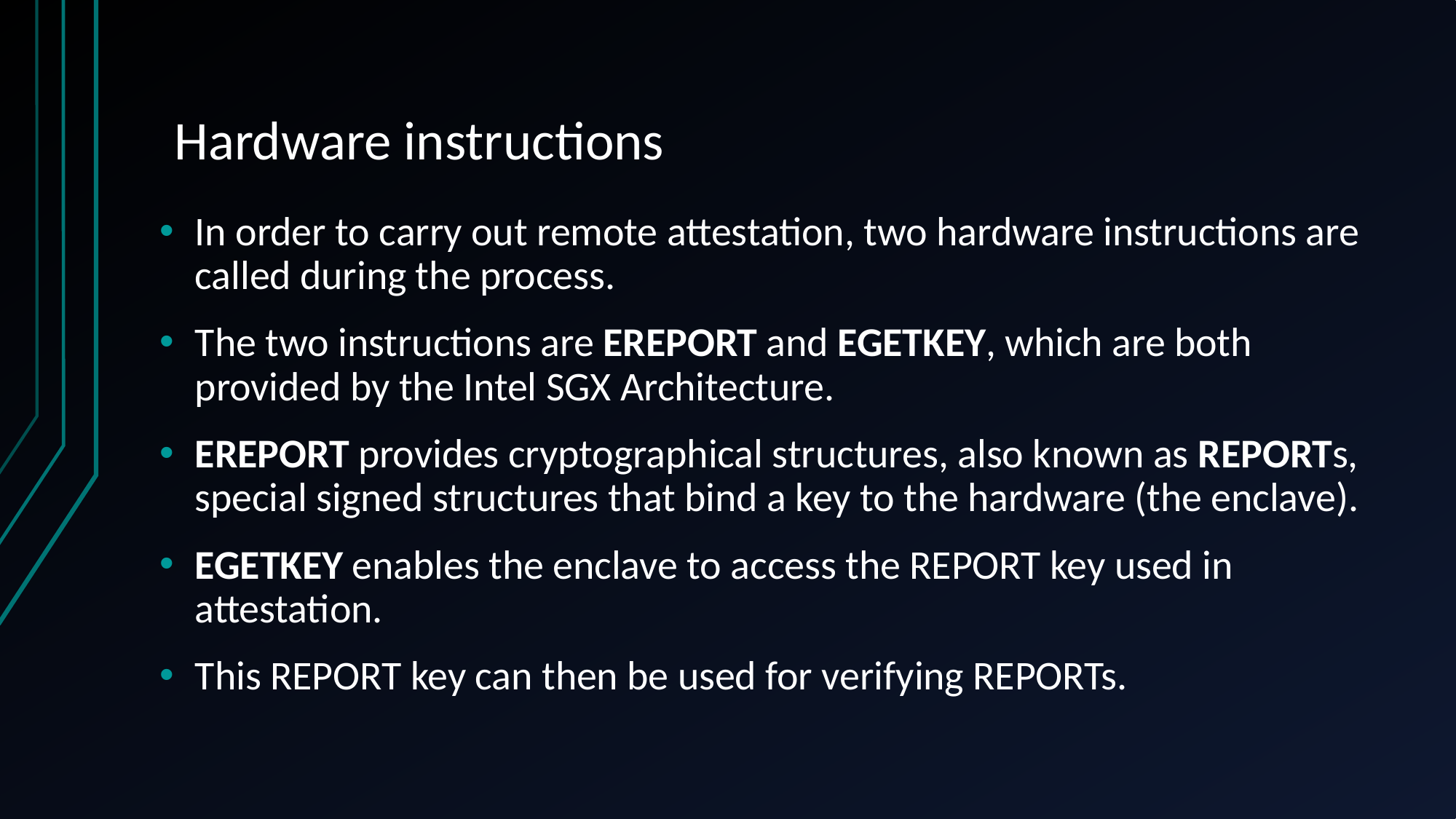

# Hardware instructions
In order to carry out remote attestation, two hardware instructions are called during the process.
The two instructions are EREPORT and EGETKEY, which are both provided by the Intel SGX Architecture.
EREPORT provides cryptographical structures, also known as REPORTs, special signed structures that bind a key to the hardware (the enclave).
EGETKEY enables the enclave to access the REPORT key used in attestation.
This REPORT key can then be used for verifying REPORTs.